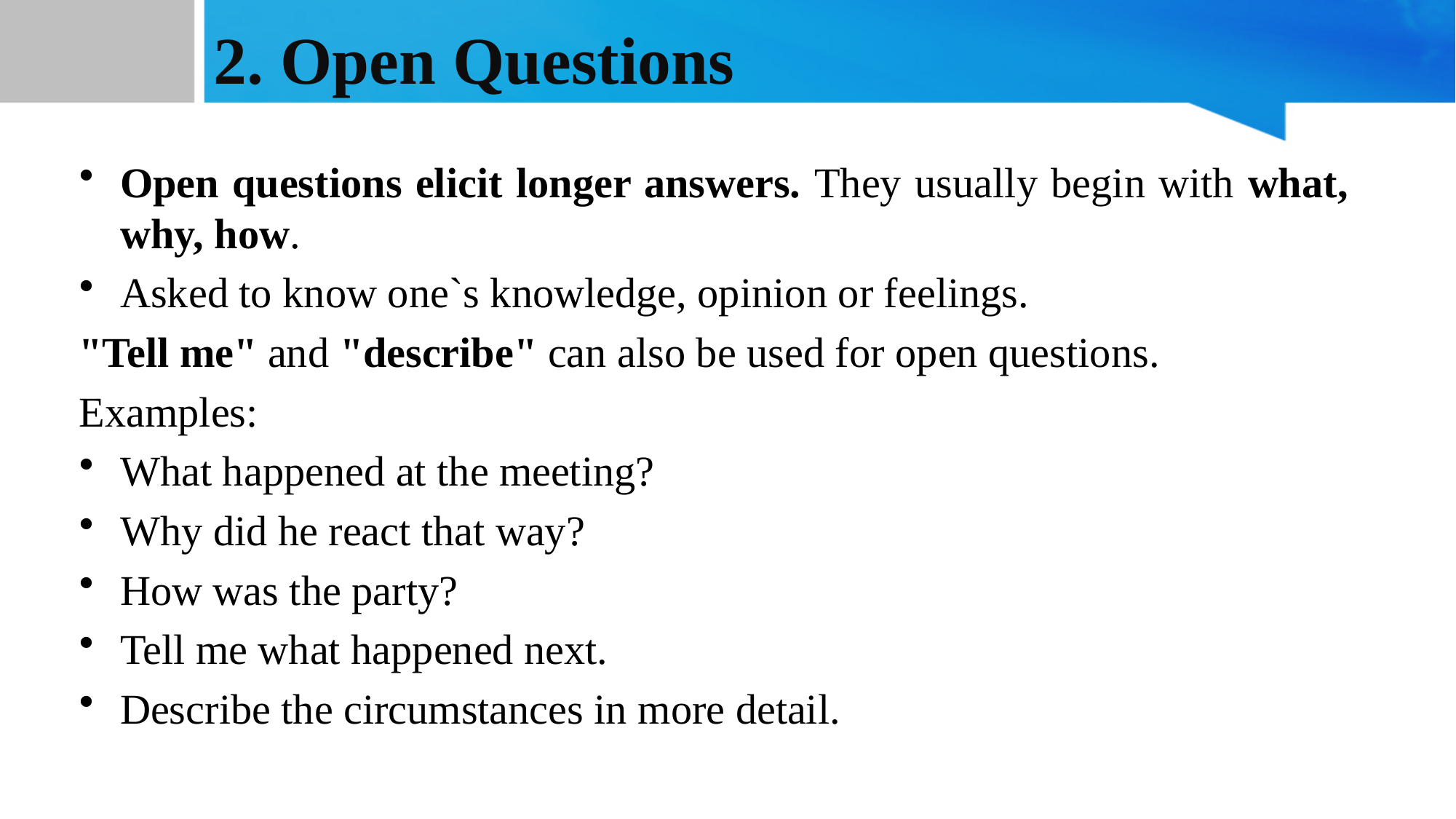

# 2. Open Questions
Open questions elicit longer answers. They usually begin with what, why, how.
Asked to know one`s knowledge, opinion or feelings.
"Tell me" and "describe" can also be used for open questions.
Examples:
What happened at the meeting?
Why did he react that way?
How was the party?
Tell me what happened next.
Describe the circumstances in more detail.